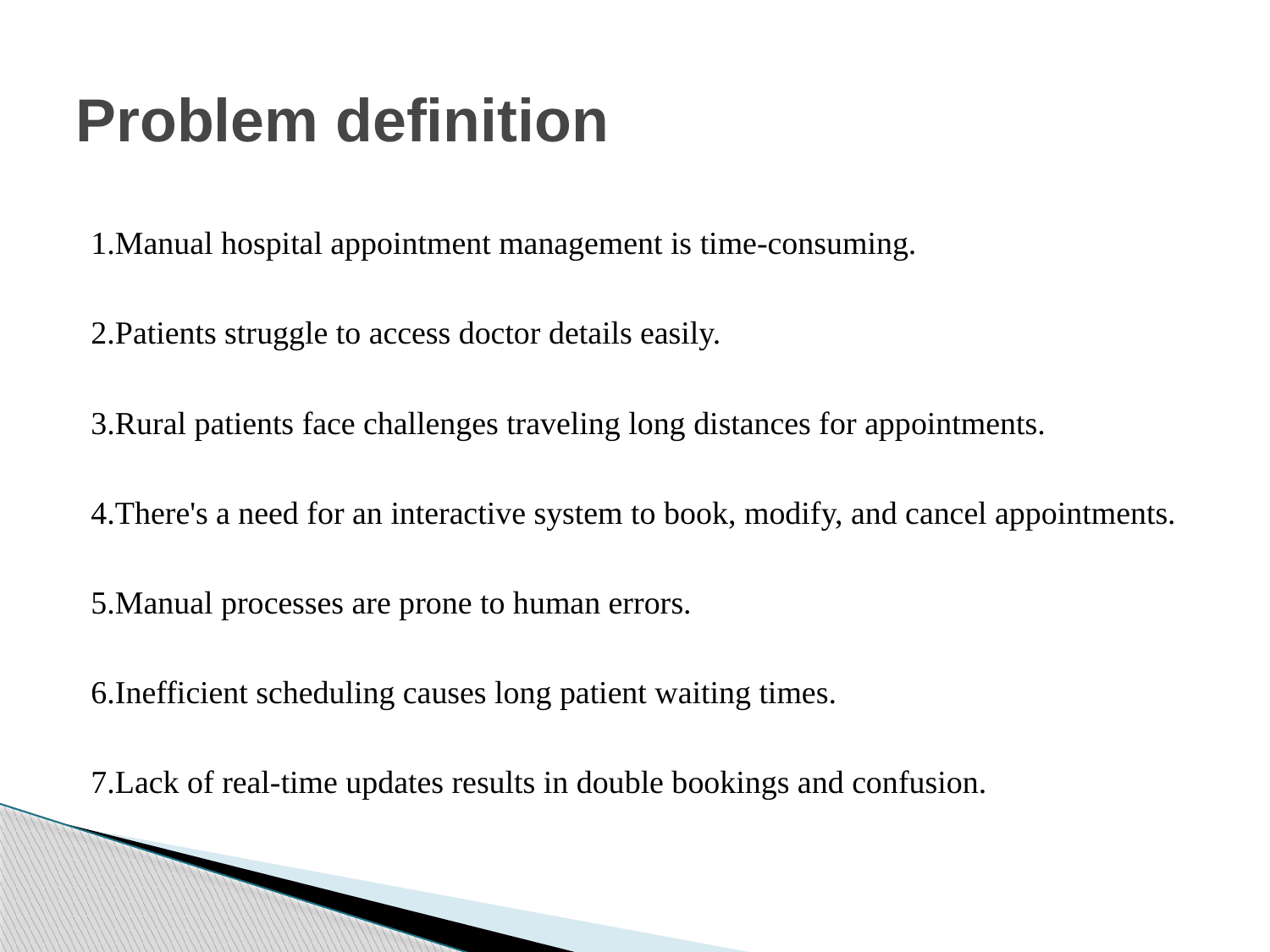

# Problem definition
1.Manual hospital appointment management is time-consuming.

2.Patients struggle to access doctor details easily.

3.Rural patients face challenges traveling long distances for appointments.

4.There's a need for an interactive system to book, modify, and cancel appointments.

5.Manual processes are prone to human errors.

6.Inefficient scheduling causes long patient waiting times.

7.Lack of real-time updates results in double bookings and confusion.